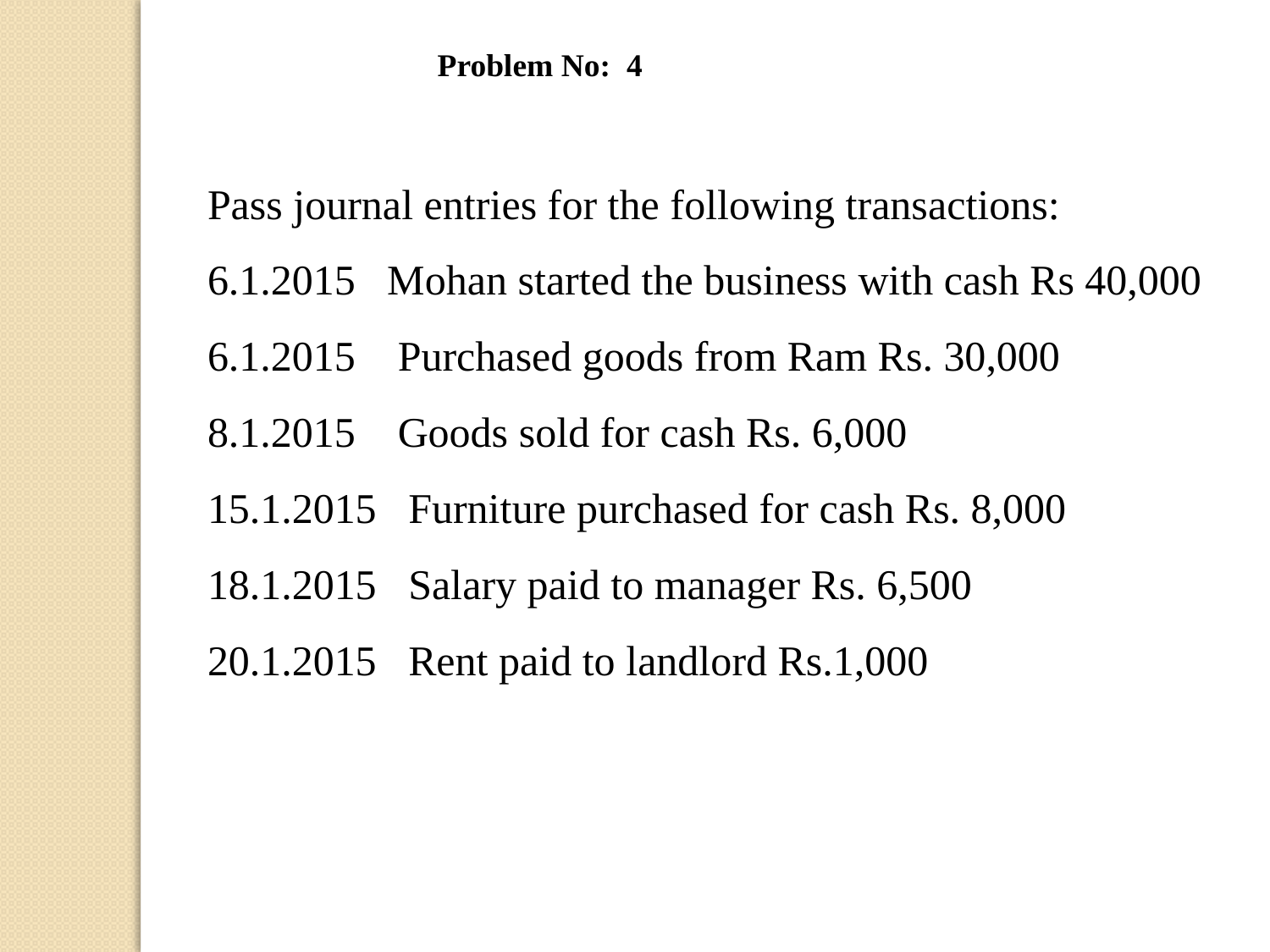

Problem No:  4
Pass journal entries for the following transactions:
6.1.2015   Mohan started the business with cash Rs 40,000
6.1.2015    Purchased goods from Ram Rs. 30,000
8.1.2015    Goods sold for cash Rs. 6,000
15.1.2015   Furniture purchased for cash Rs. 8,000
18.1.2015   Salary paid to manager Rs. 6,500
20.1.2015   Rent paid to landlord Rs.1,000